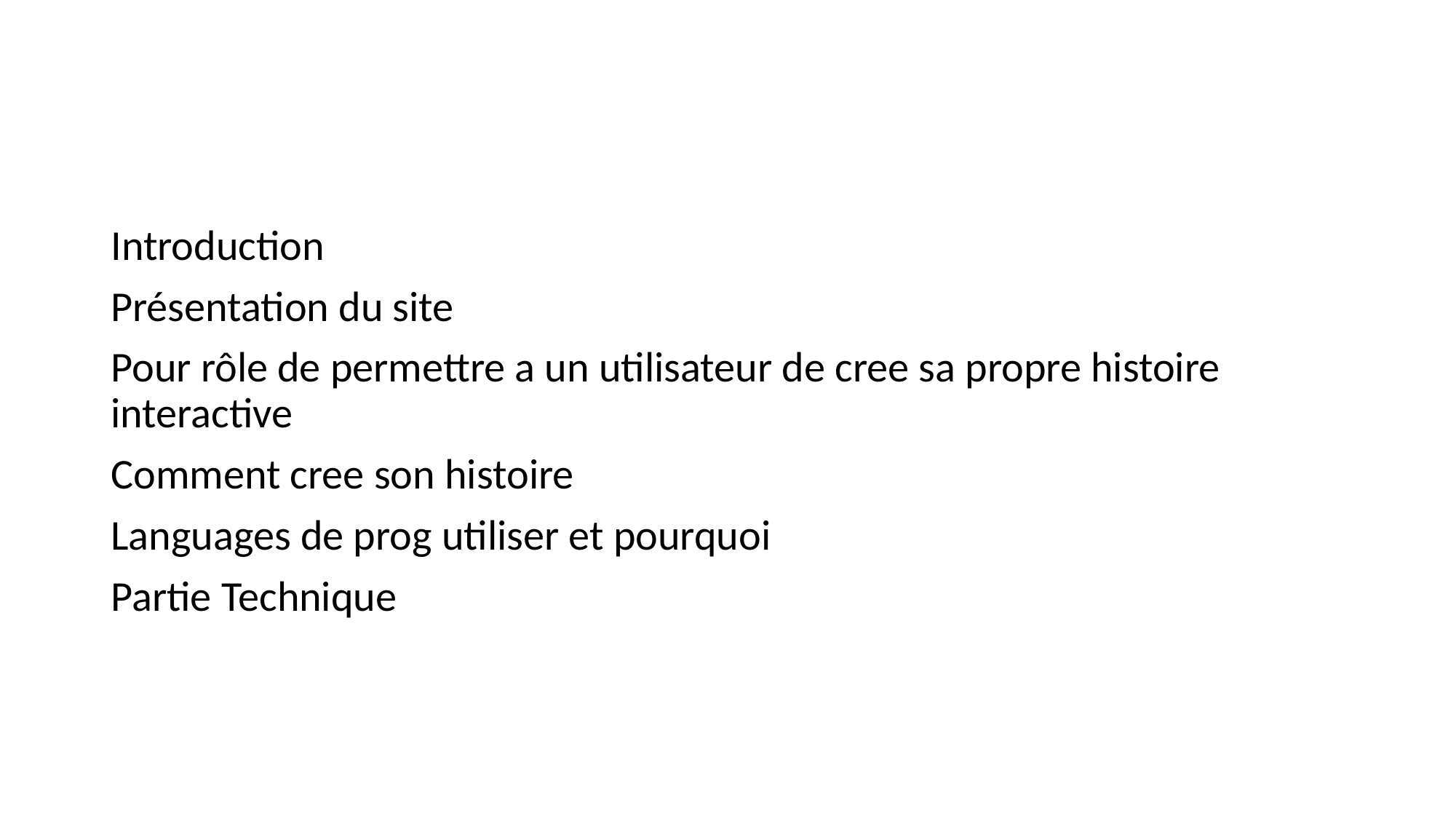

#
Introduction
Présentation du site
Pour rôle de permettre a un utilisateur de cree sa propre histoire interactive
Comment cree son histoire
Languages de prog utiliser et pourquoi
Partie Technique